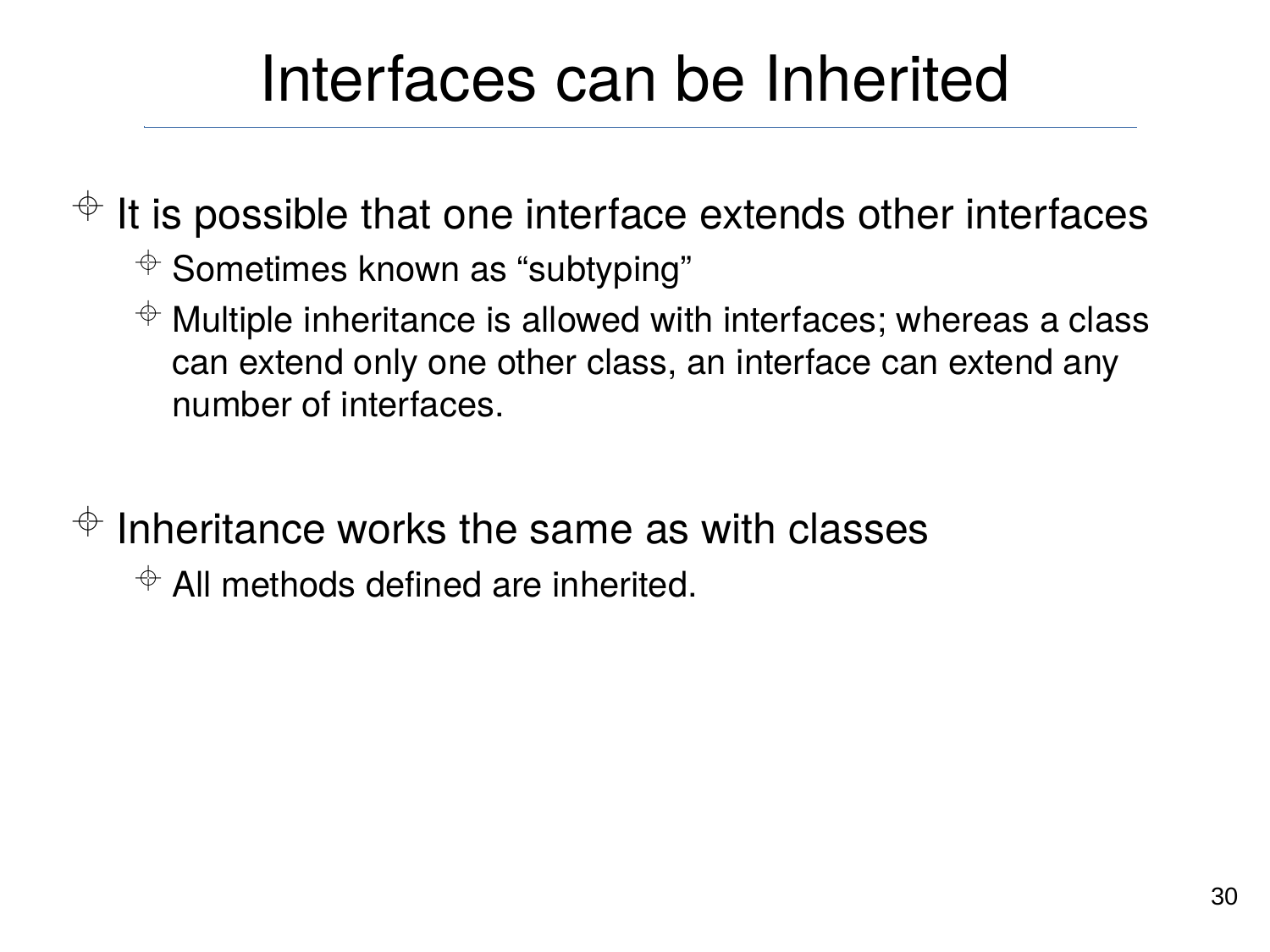

# Interfaces can be Inherited

It is possible that one interface extends other interfaces
Sometimes known as “subtyping”
Multiple inheritance is allowed with interfaces; whereas a class can extend only one other class, an interface can extend any number of interfaces.

Inheritance works the same as with classes
All methods defined are inherited.
30